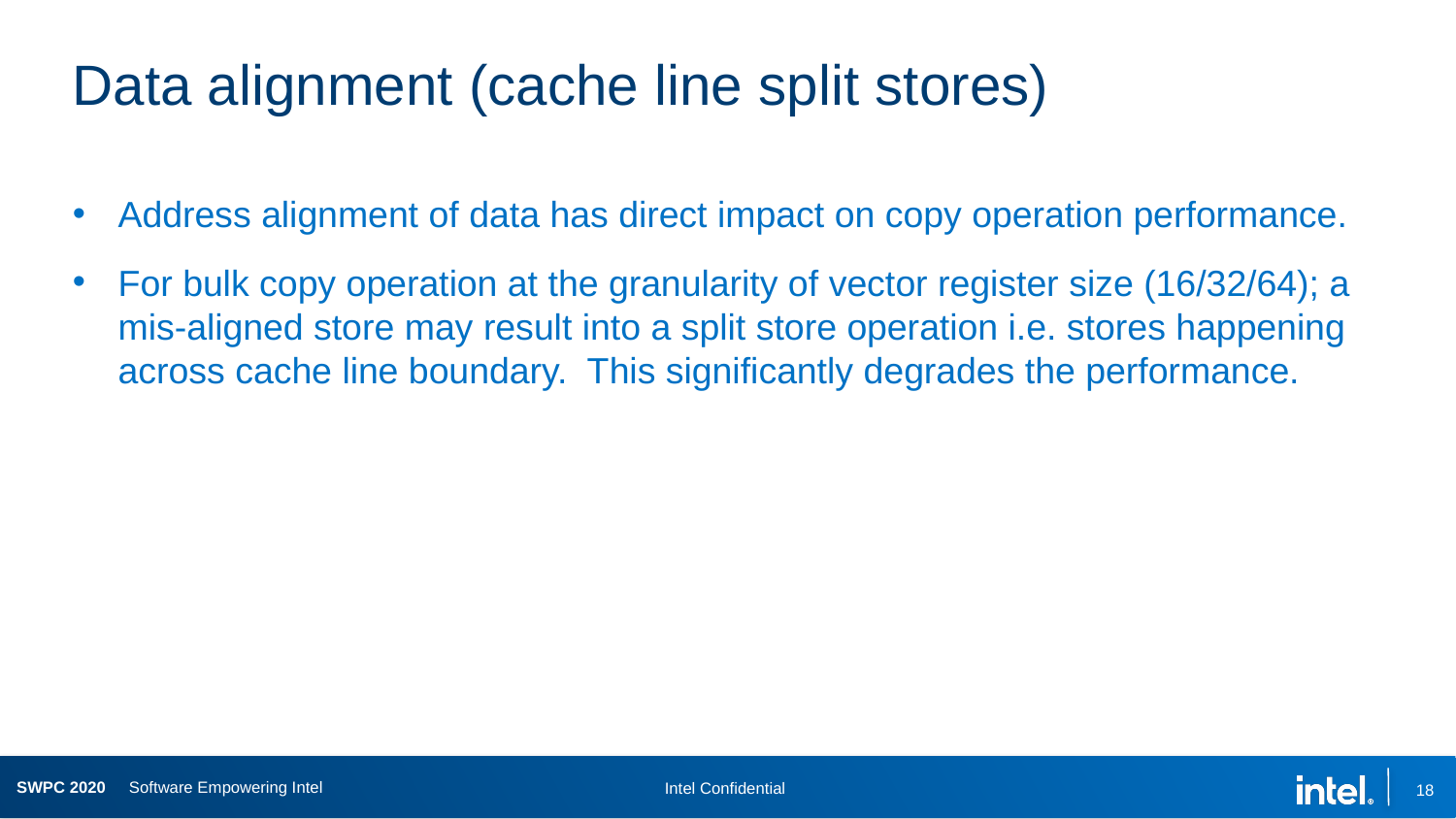

# Data alignment (cache line split stores)
Address alignment of data has direct impact on copy operation performance.
For bulk copy operation at the granularity of vector register size (16/32/64); a mis-aligned store may result into a split store operation i.e. stores happening across cache line boundary.  This significantly degrades the performance.

18